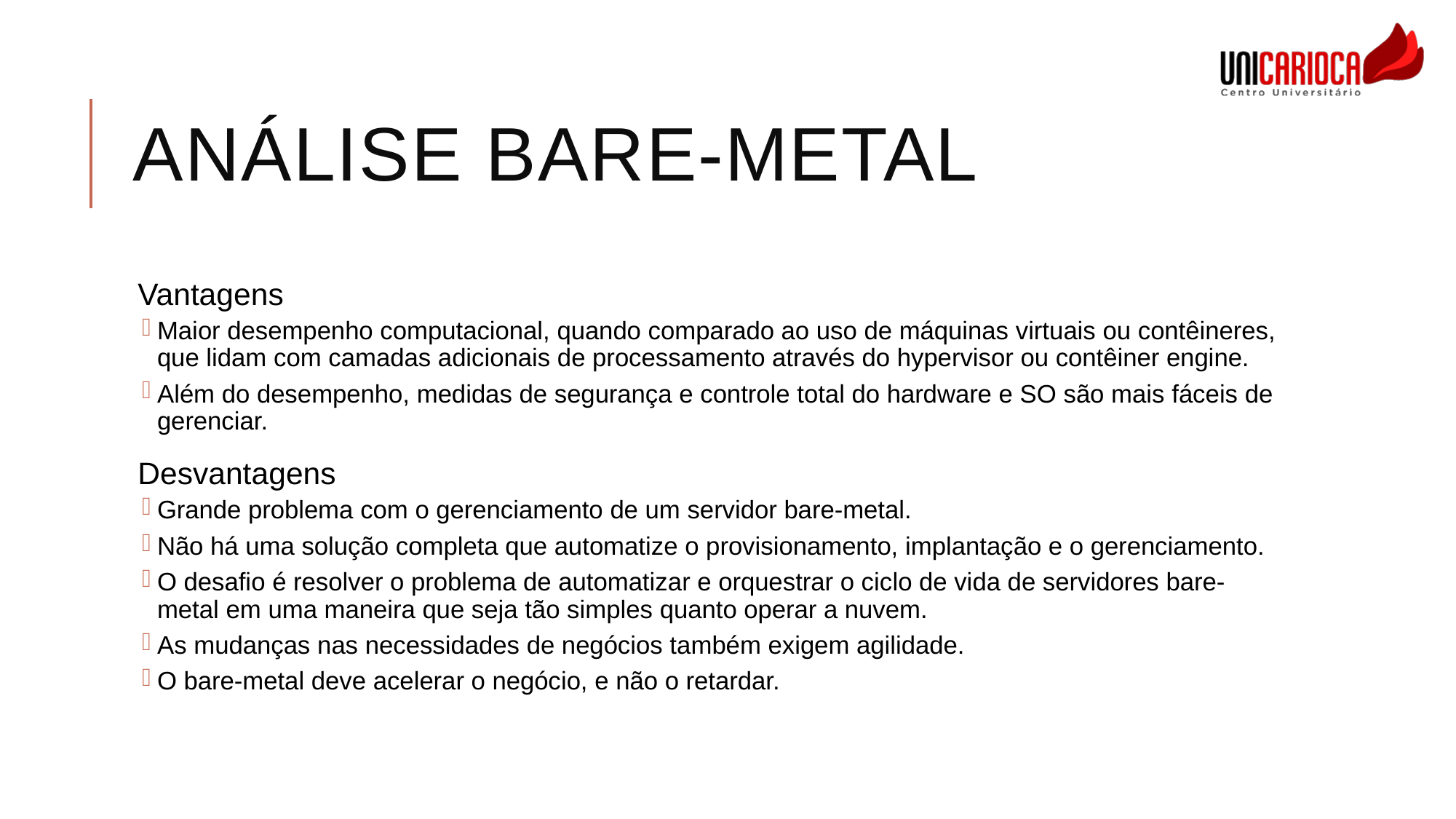

# Análise Bare-metal
Vantagens
Maior desempenho computacional, quando comparado ao uso de máquinas virtuais ou contêineres, que lidam com camadas adicionais de processamento através do hypervisor ou contêiner engine.
Além do desempenho, medidas de segurança e controle total do hardware e SO são mais fáceis de gerenciar.
Desvantagens
Grande problema com o gerenciamento de um servidor bare-metal.
Não há uma solução completa que automatize o provisionamento, implantação e o gerenciamento.
O desafio é resolver o problema de automatizar e orquestrar o ciclo de vida de servidores bare-metal em uma maneira que seja tão simples quanto operar a nuvem.
As mudanças nas necessidades de negócios também exigem agilidade.
O bare-metal deve acelerar o negócio, e não o retardar.